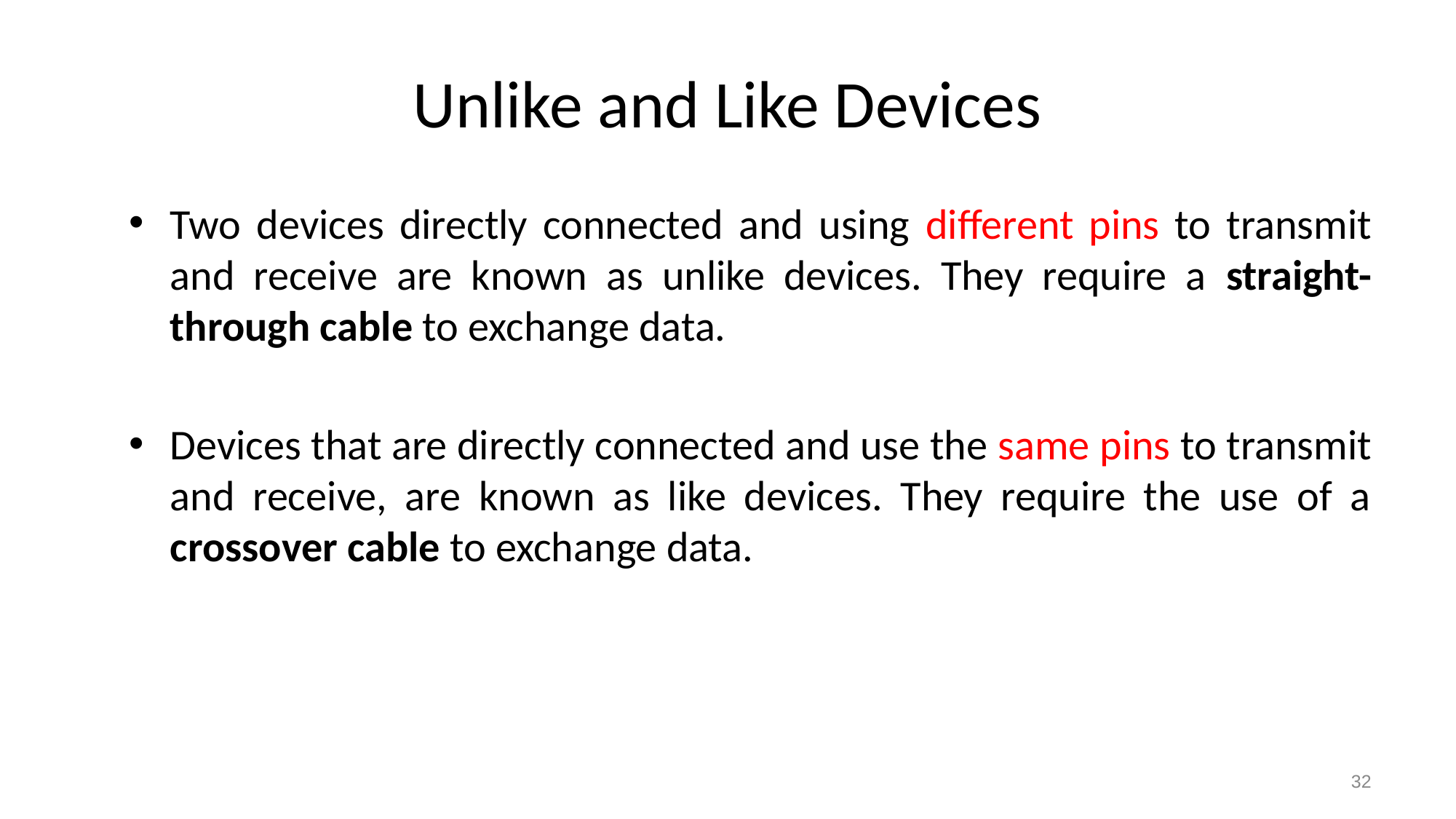

# Unlike and Like Devices
Two devices directly connected and using different pins to transmit and receive are known as unlike devices. They require a straight-through cable to exchange data.

Devices that are directly connected and use the same pins to transmit and receive, are known as like devices. They require the use of a crossover cable to exchange data.

32